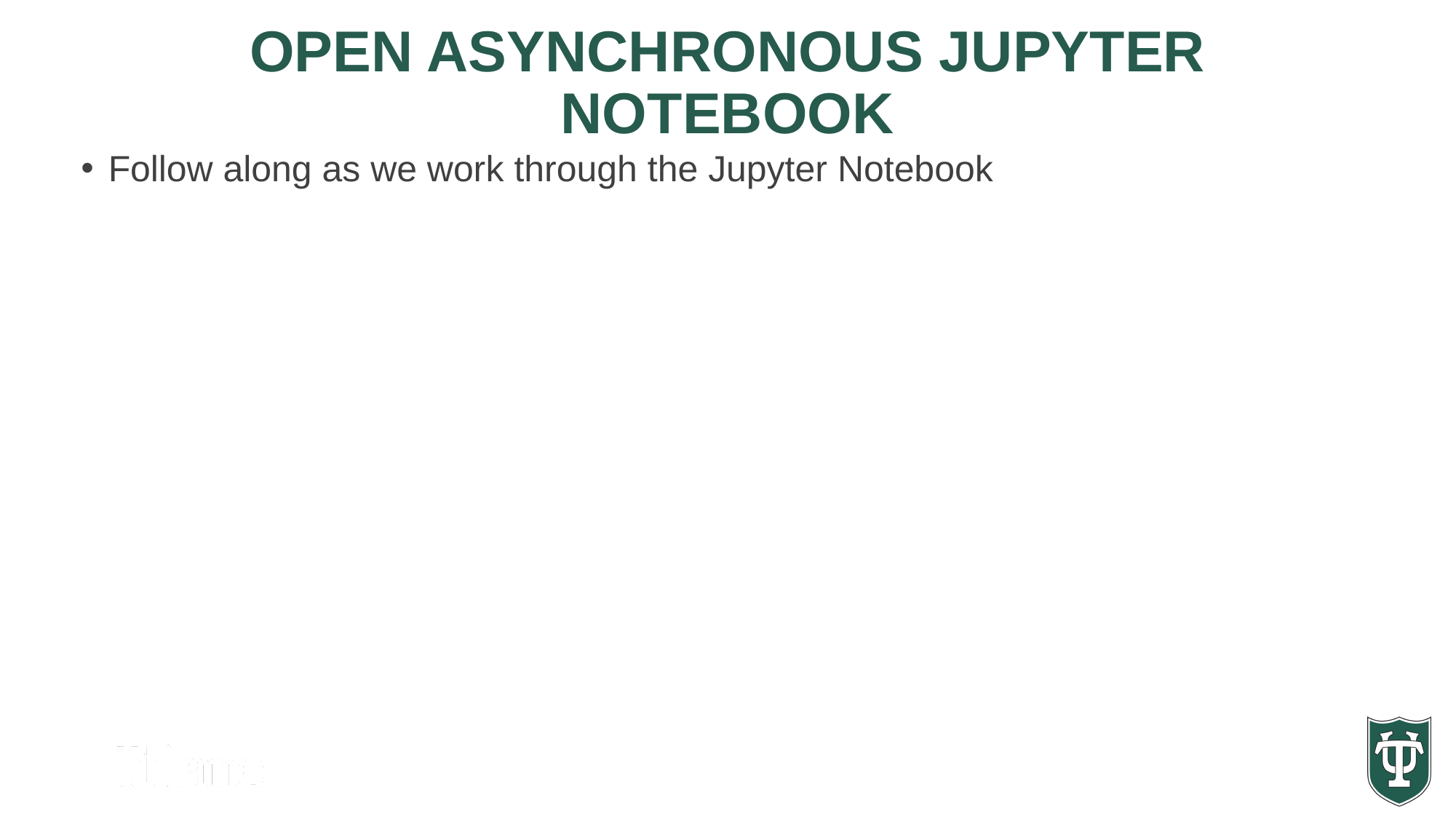

Open Asynchronous Jupyter Notebook
Follow along as we work through the Jupyter Notebook